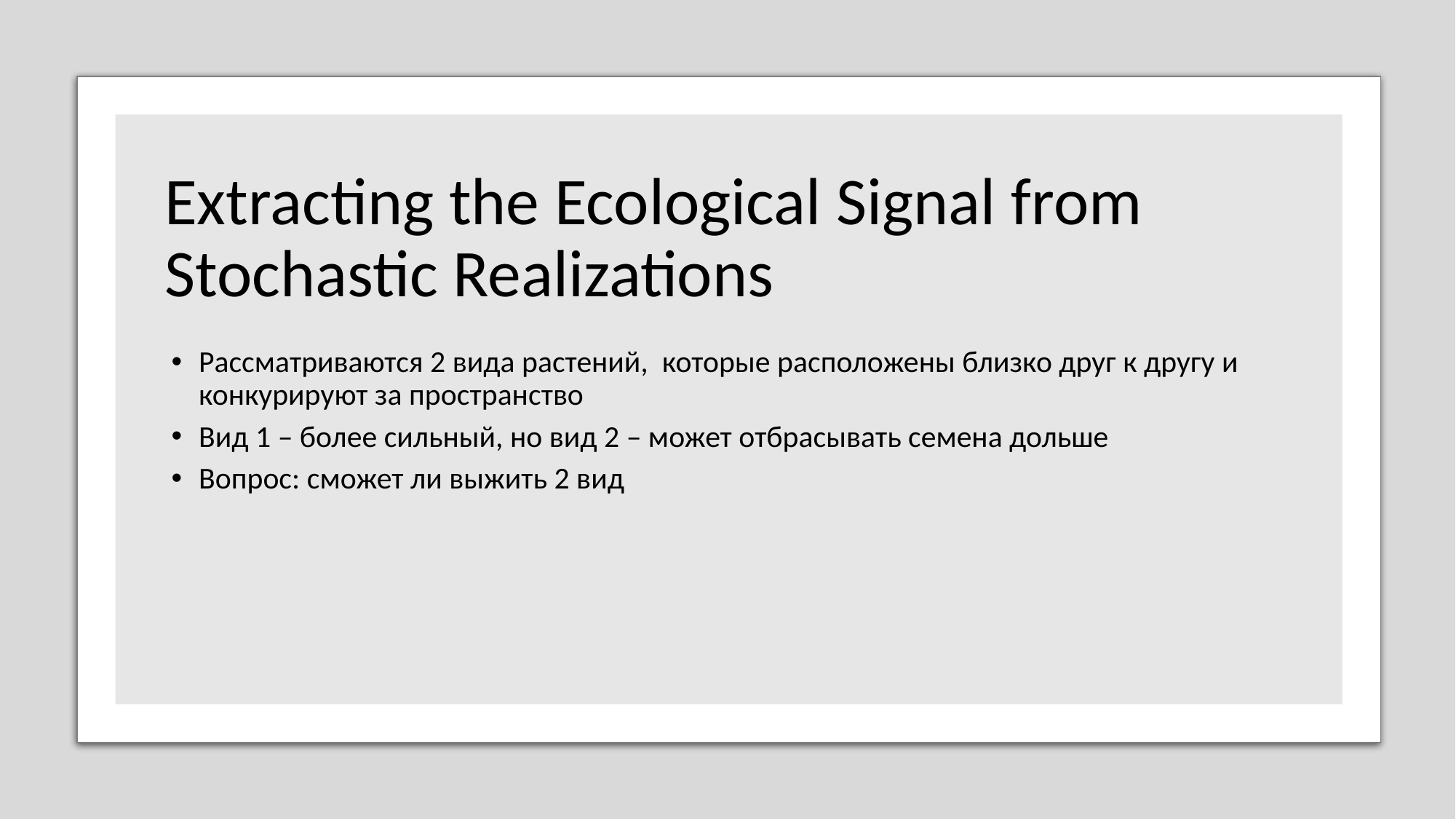

# Extracting the Ecological Signal from Stochastic Realizations
Рассматриваются 2 вида растений,  которые расположены близко друг к другу и конкурируют за пространство
Вид 1 – более сильный, но вид 2 – может отбрасывать семена дольше
Вопрос: сможет ли выжить 2 вид